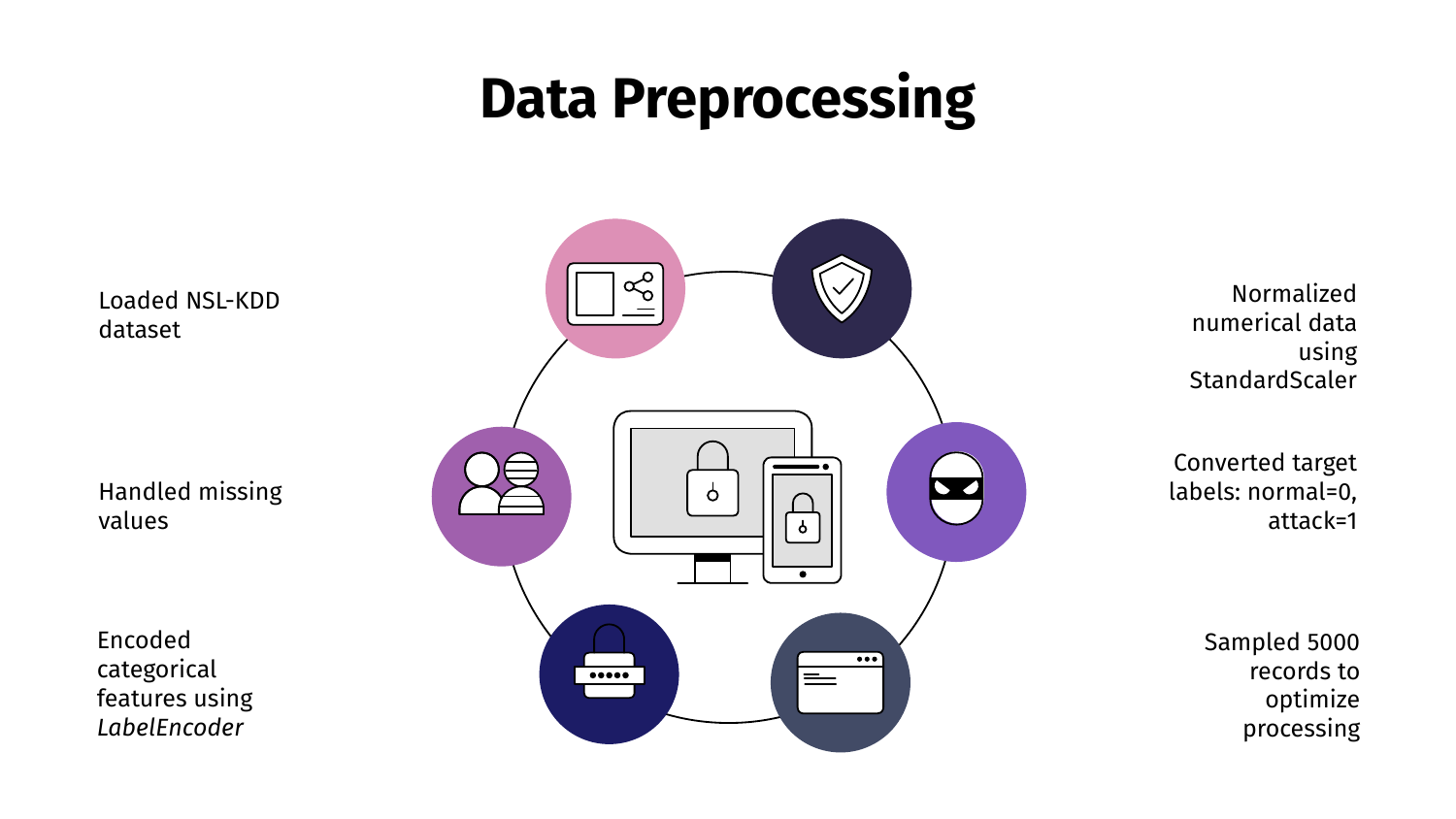

# Data Preprocessing

Normalized numerical data using StandardScaler
Loaded NSL-KDD dataset

Handled missing values
Converted target labels: normal=0, attack=1

Encoded categorical features using
LabelEncoder
Sampled 5000 records to optimize processing